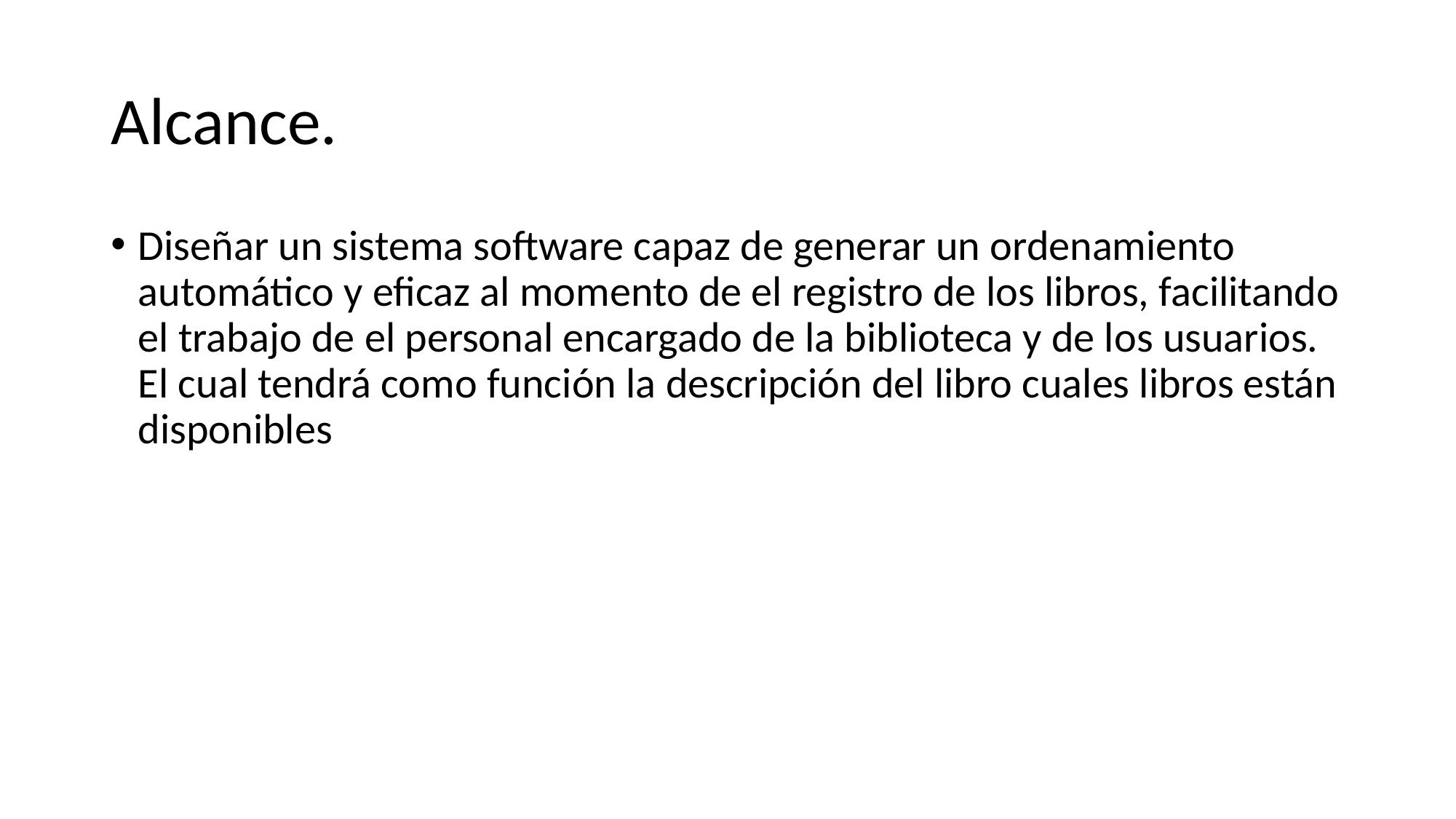

# Alcance.
Diseñar un sistema software capaz de generar un ordenamiento automático y eficaz al momento de el registro de los libros, facilitando el trabajo de el personal encargado de la biblioteca y de los usuarios. El cual tendrá como función la descripción del libro cuales libros están disponibles